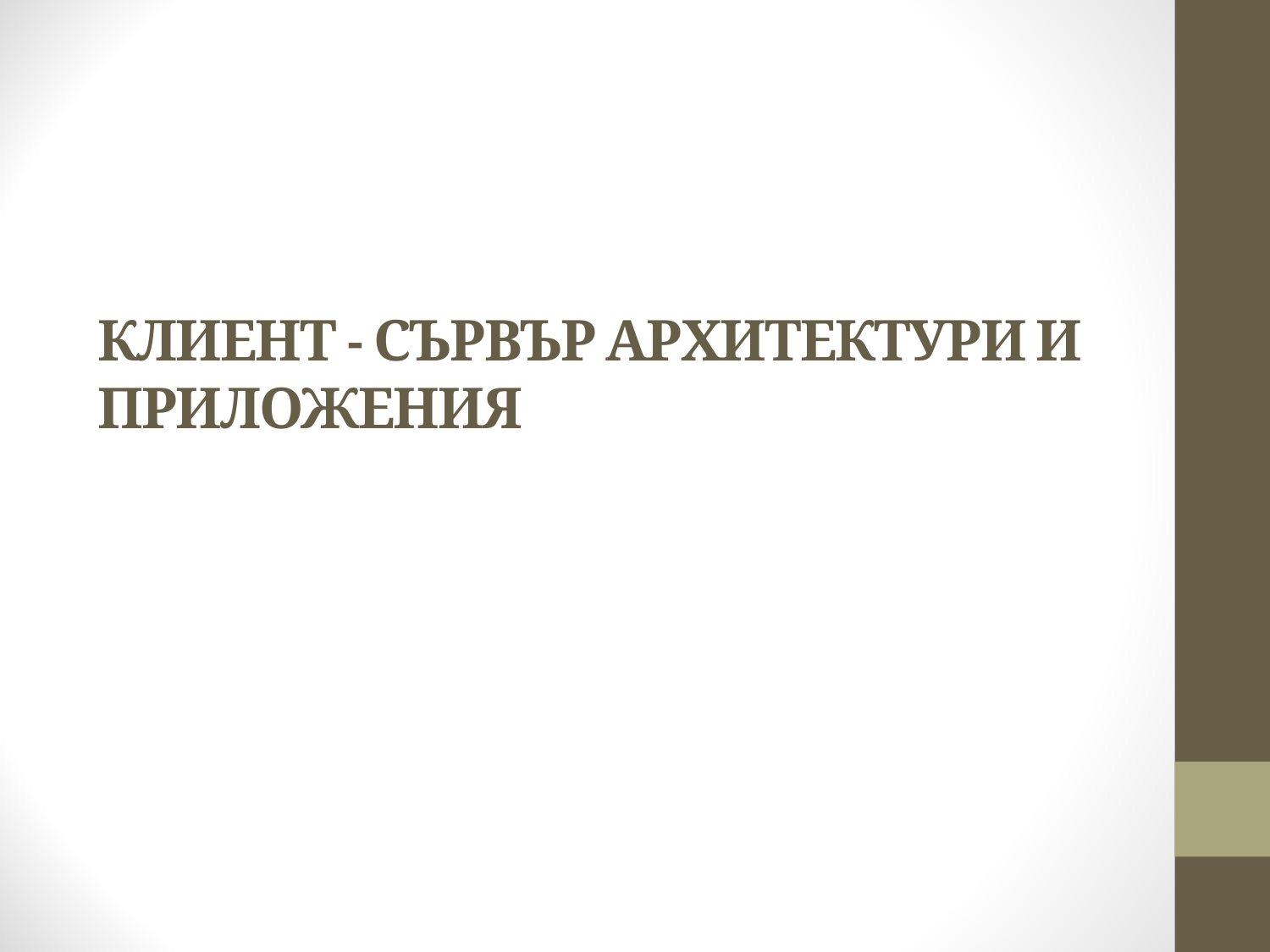

# КЛИЕНТ - СЪРВЪР АРХИТЕКТУРИ И ПРИЛОЖЕНИЯ